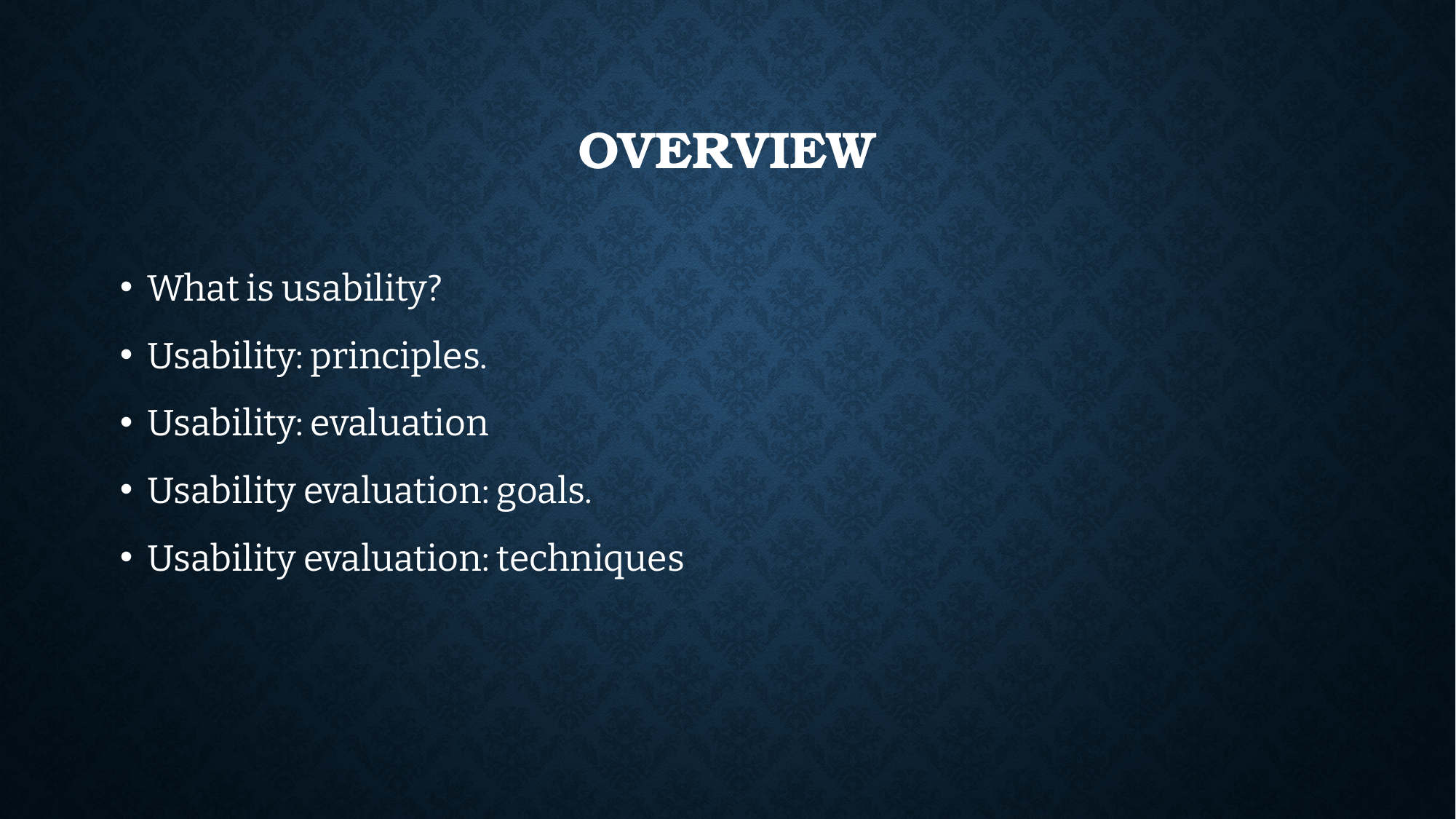

# Overview
What is usability?
Usability: principles.
Usability: evaluation
Usability evaluation: goals.
Usability evaluation: techniques